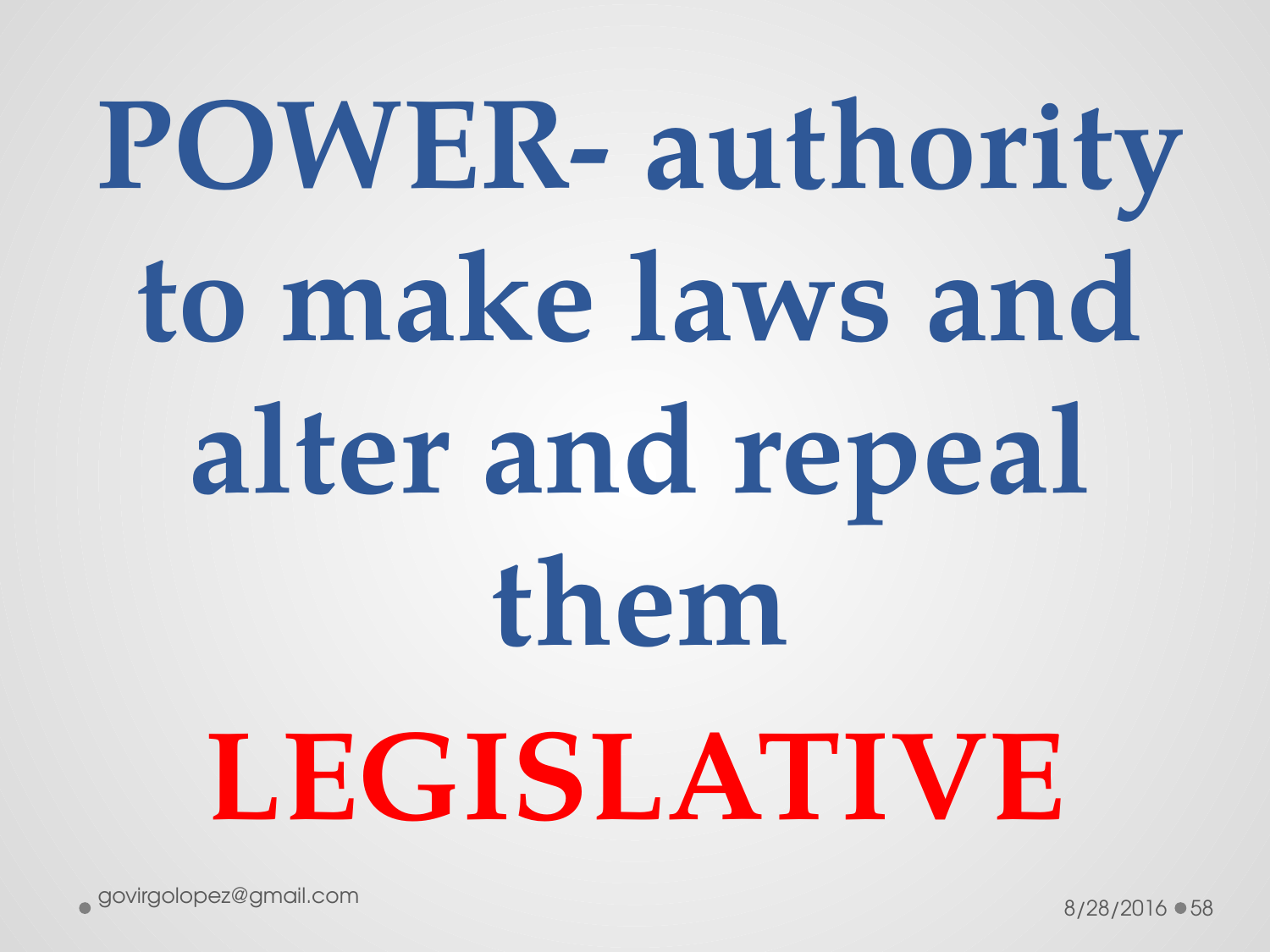

# POWER- authority to make laws and alter and repeal them
LEGISLATIVE
govirgolopez@gmail.com

8/28/2016
58